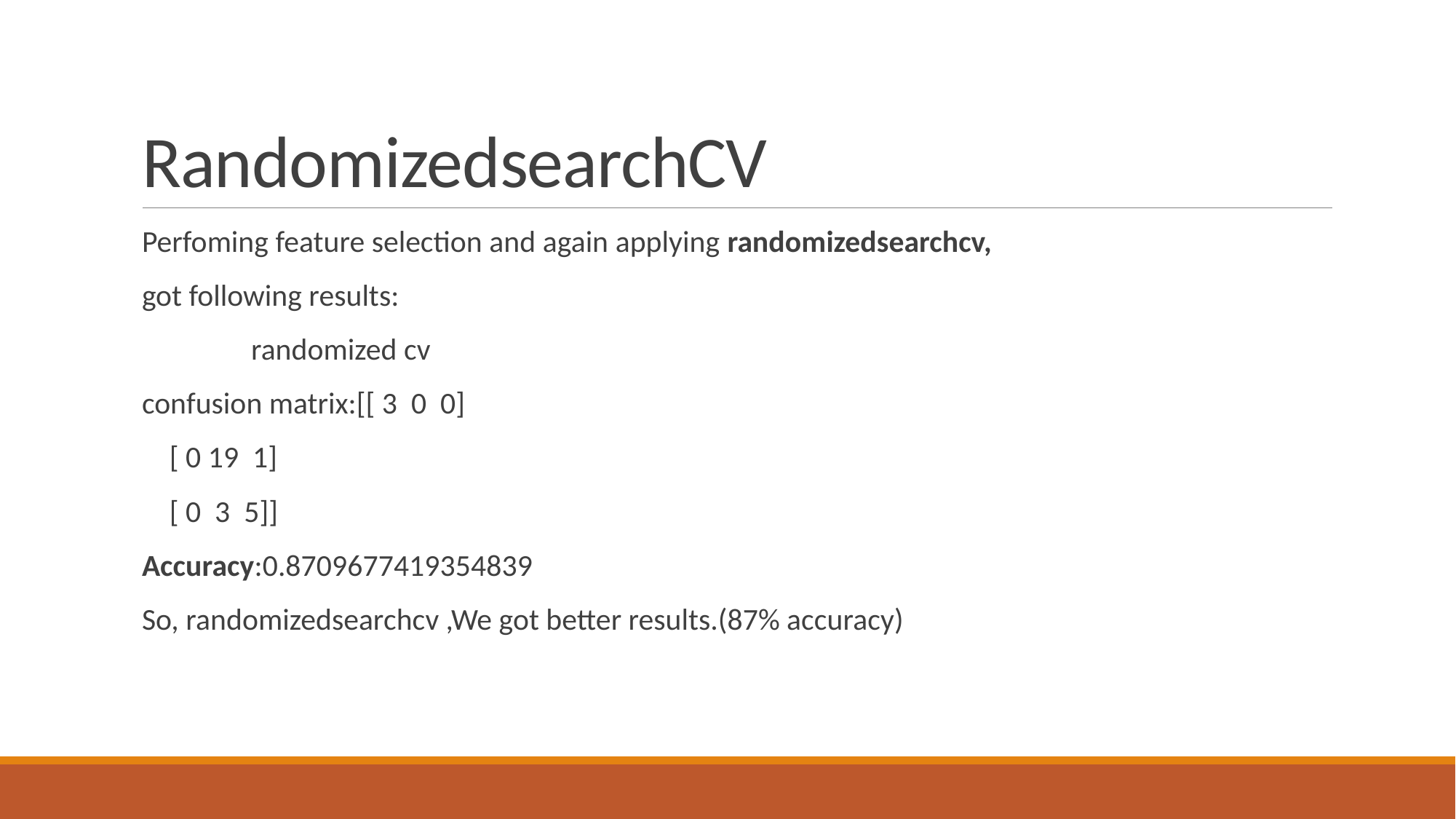

# RandomizedsearchCV
Perfoming feature selection and again applying randomizedsearchcv,
got following results:
	randomized cv
confusion matrix:[[ 3  0  0]
    [ 0 19  1]
    [ 0  3  5]]
Accuracy:0.8709677419354839
So, randomizedsearchcv ,We got better results.(87% accuracy)